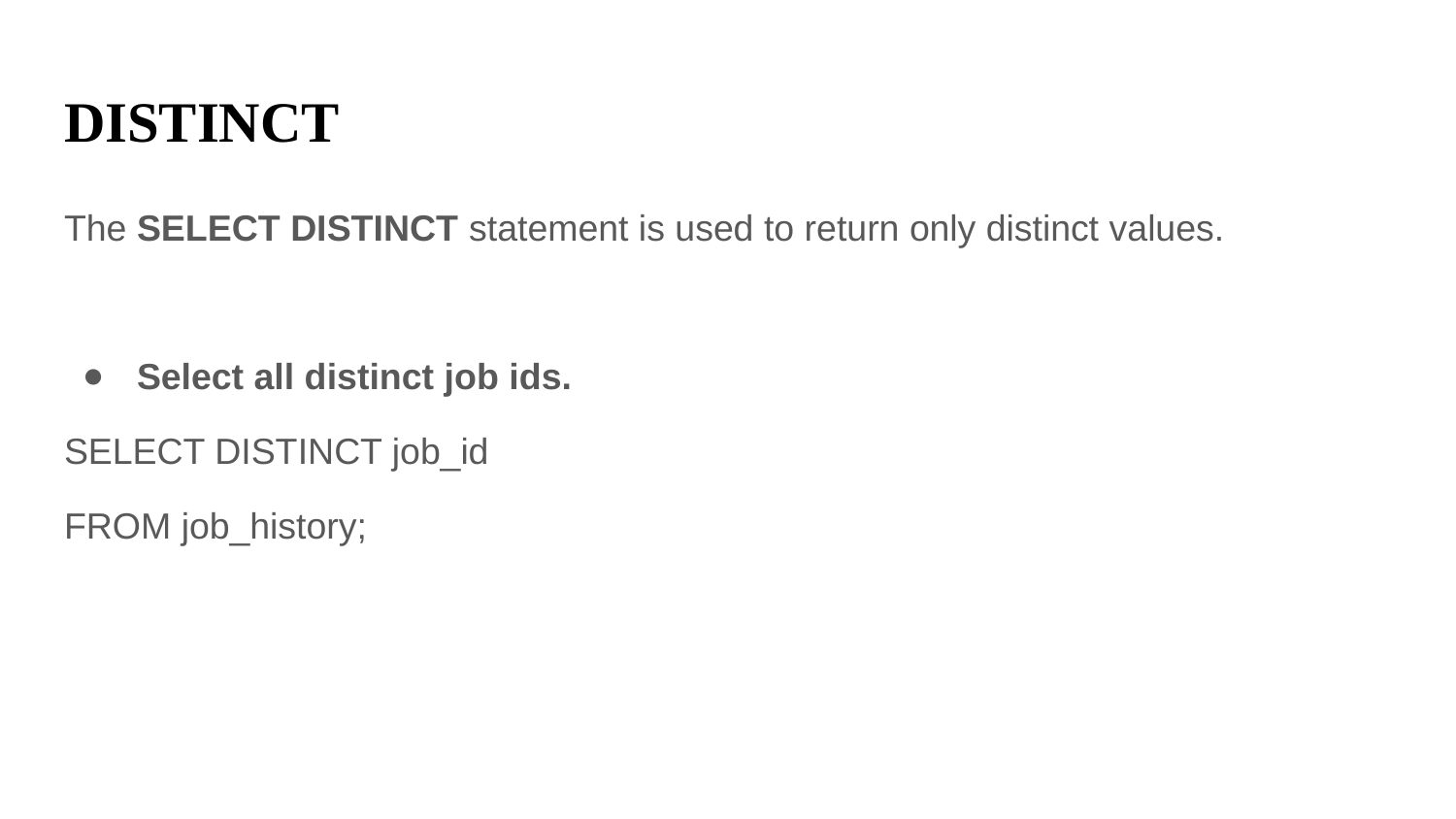

# DISTINCT
The SELECT DISTINCT statement is used to return only distinct values.

Select all distinct job ids.
SELECT DISTINCT job_id
FROM job_history;